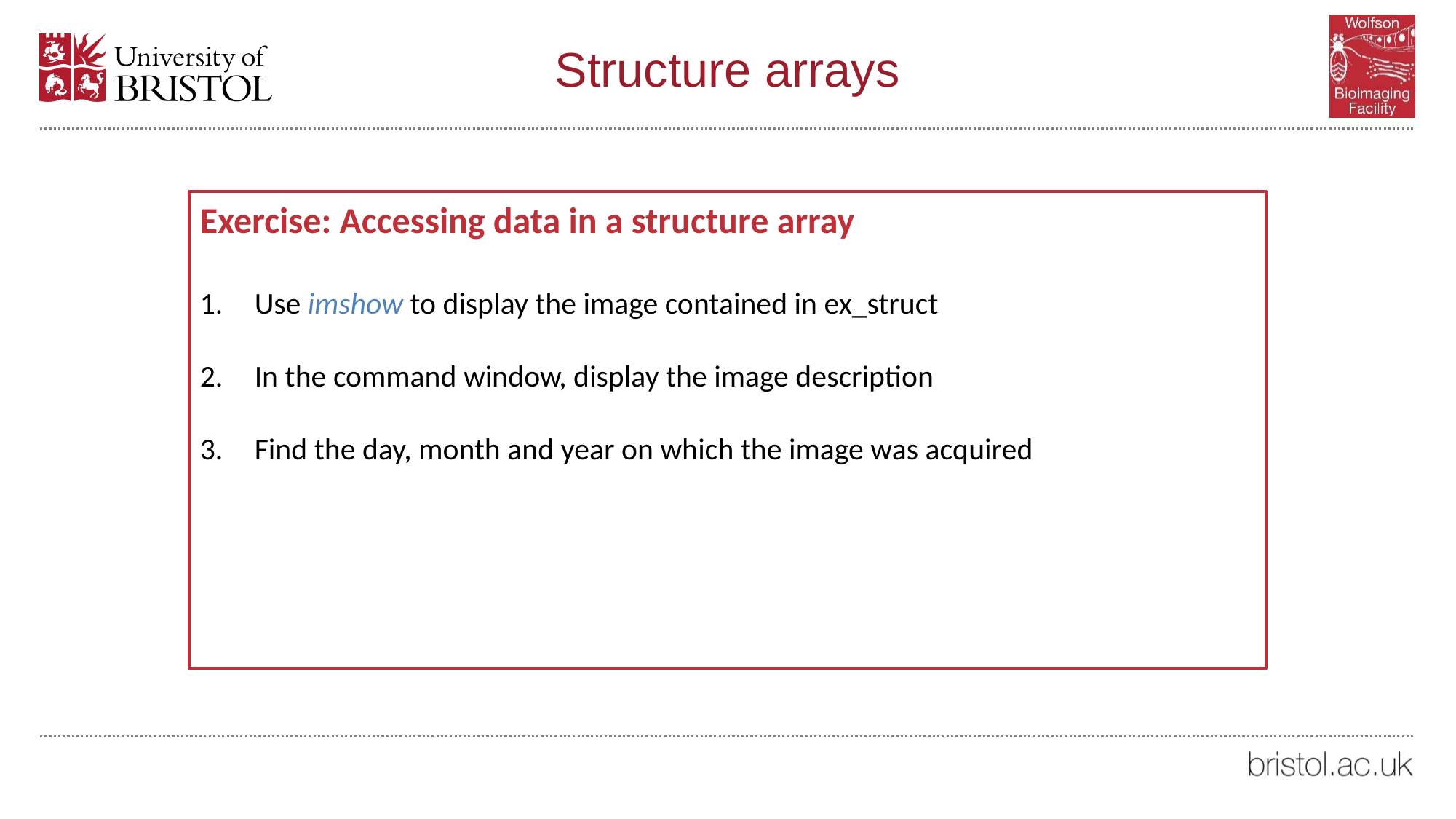

# Structure arrays
Exercise: Accessing data in a structure array

Use imshow to display the image contained in ex_struct

In the command window, display the image description

Find the day, month and year on which the image was acquired